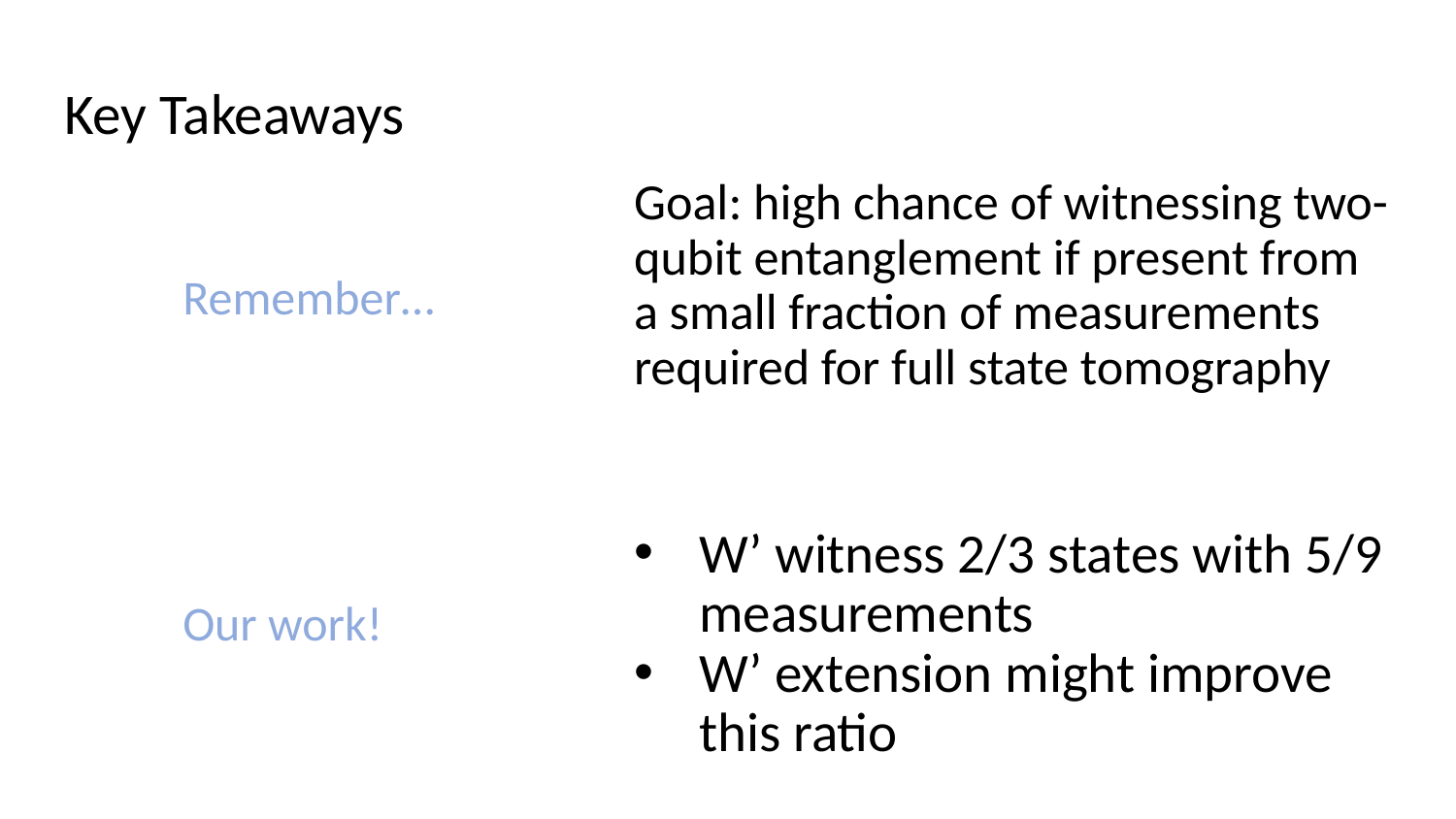

# Key Takeaways
Goal: high chance of witnessing two-qubit entanglement if present from a small fraction of measurements required for full state tomography
Remember…

W’ witness 2/3 states with 5/9 measurements
W’ extension might improve this ratio
Our work!